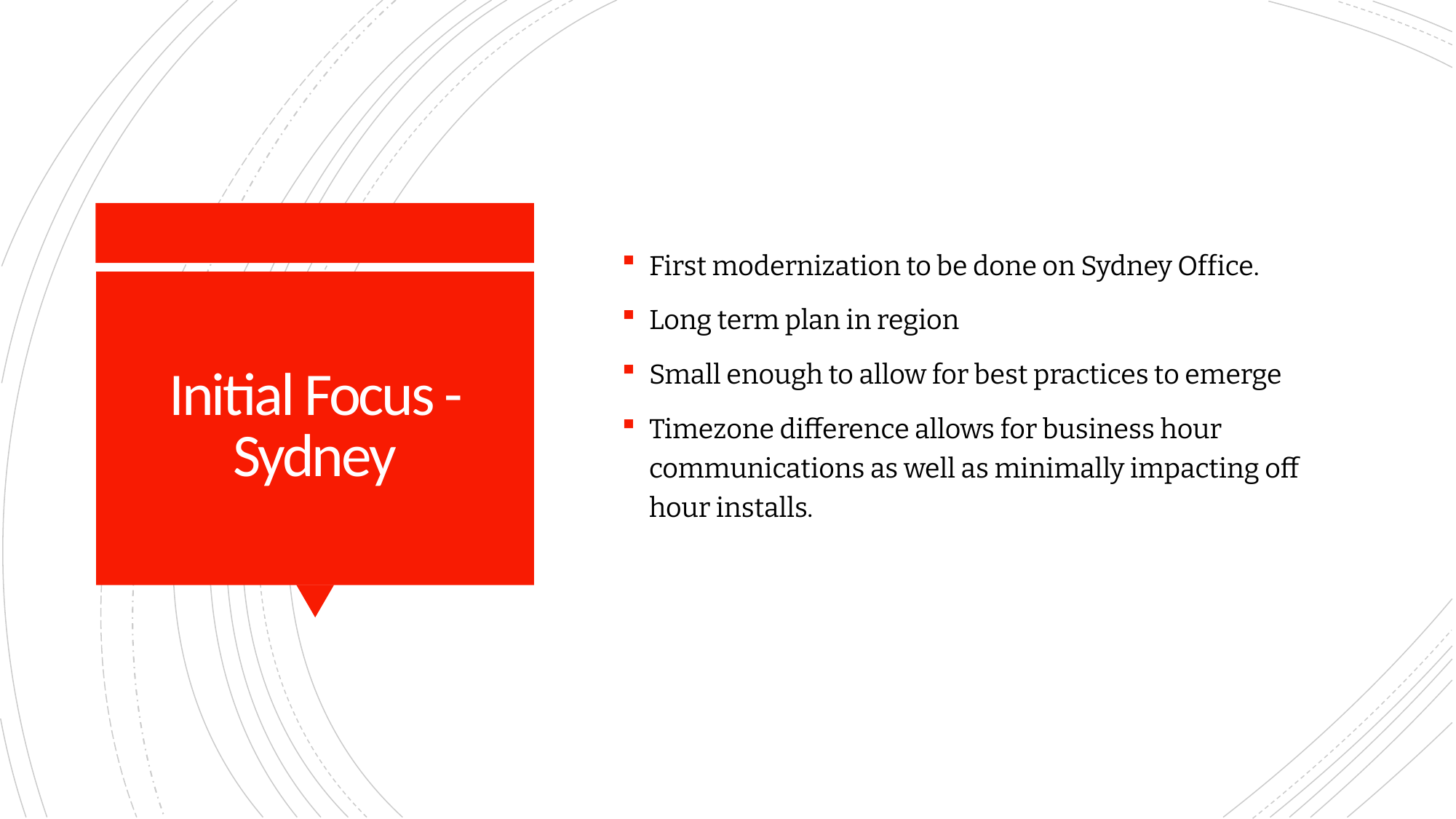

First modernization to be done on Sydney Office.
Long term plan in region
Small enough to allow for best practices to emerge
Timezone difference allows for business hour communications as well as minimally impacting off hour installs.

# Initial Focus - Sydney